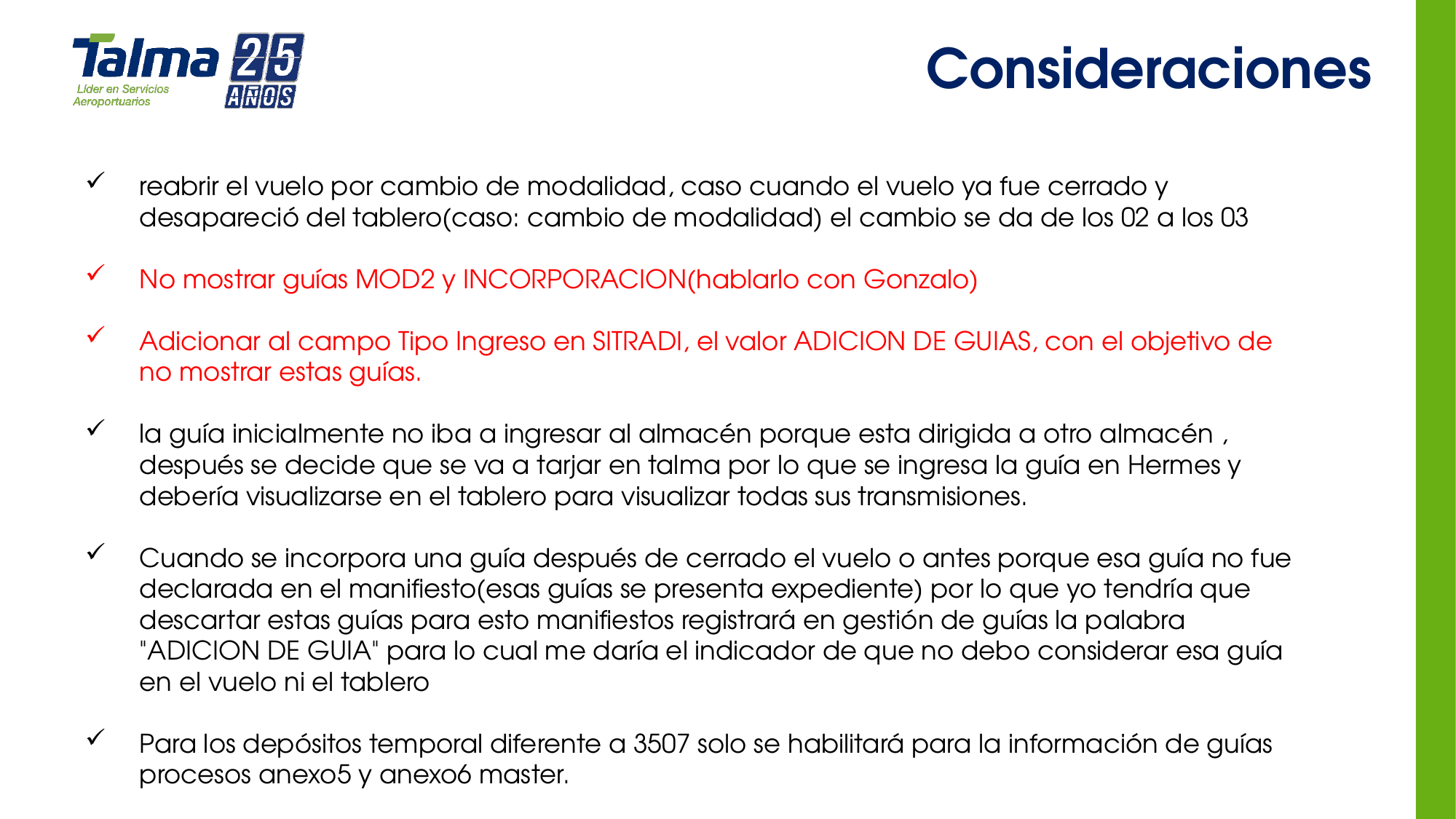

Consideraciones
reabrir el vuelo por cambio de modalidad, caso cuando el vuelo ya fue cerrado y desapareció del tablero(caso: cambio de modalidad) el cambio se da de los 02 a los 03

No mostrar guías MOD2 y INCORPORACION(hablarlo con Gonzalo)

Adicionar al campo Tipo Ingreso en SITRADI, el valor ADICION DE GUIAS, con el objetivo de no mostrar estas guías.

la guía inicialmente no iba a ingresar al almacén porque esta dirigida a otro almacén , después se decide que se va a tarjar en talma por lo que se ingresa la guía en Hermes y debería visualizarse en el tablero para visualizar todas sus transmisiones.

Cuando se incorpora una guía después de cerrado el vuelo o antes porque esa guía no fue declarada en el manifiesto(esas guías se presenta expediente) por lo que yo tendría que descartar estas guías para esto manifiestos registrará en gestión de guías la palabra "ADICION DE GUIA" para lo cual me daría el indicador de que no debo considerar esa guía en el vuelo ni el tablero

Para los depósitos temporal diferente a 3507 solo se habilitará para la información de guías procesos anexo5 y anexo6 master.